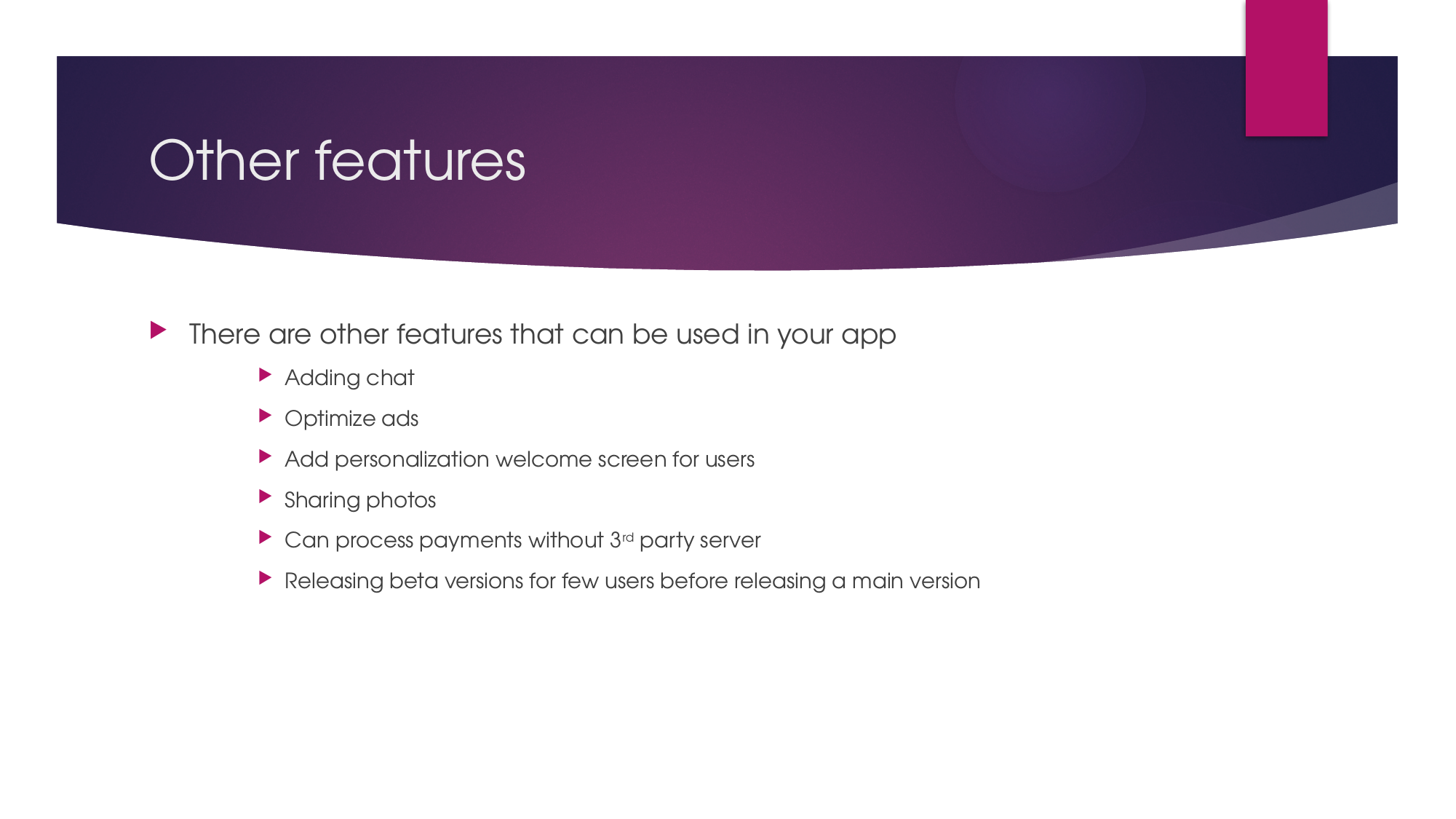

# Other features
There are other features that can be used in your app
Adding chat
Optimize ads
Add personalization welcome screen for users
Sharing photos
Can process payments without 3rd party server
Releasing beta versions for few users before releasing a main version